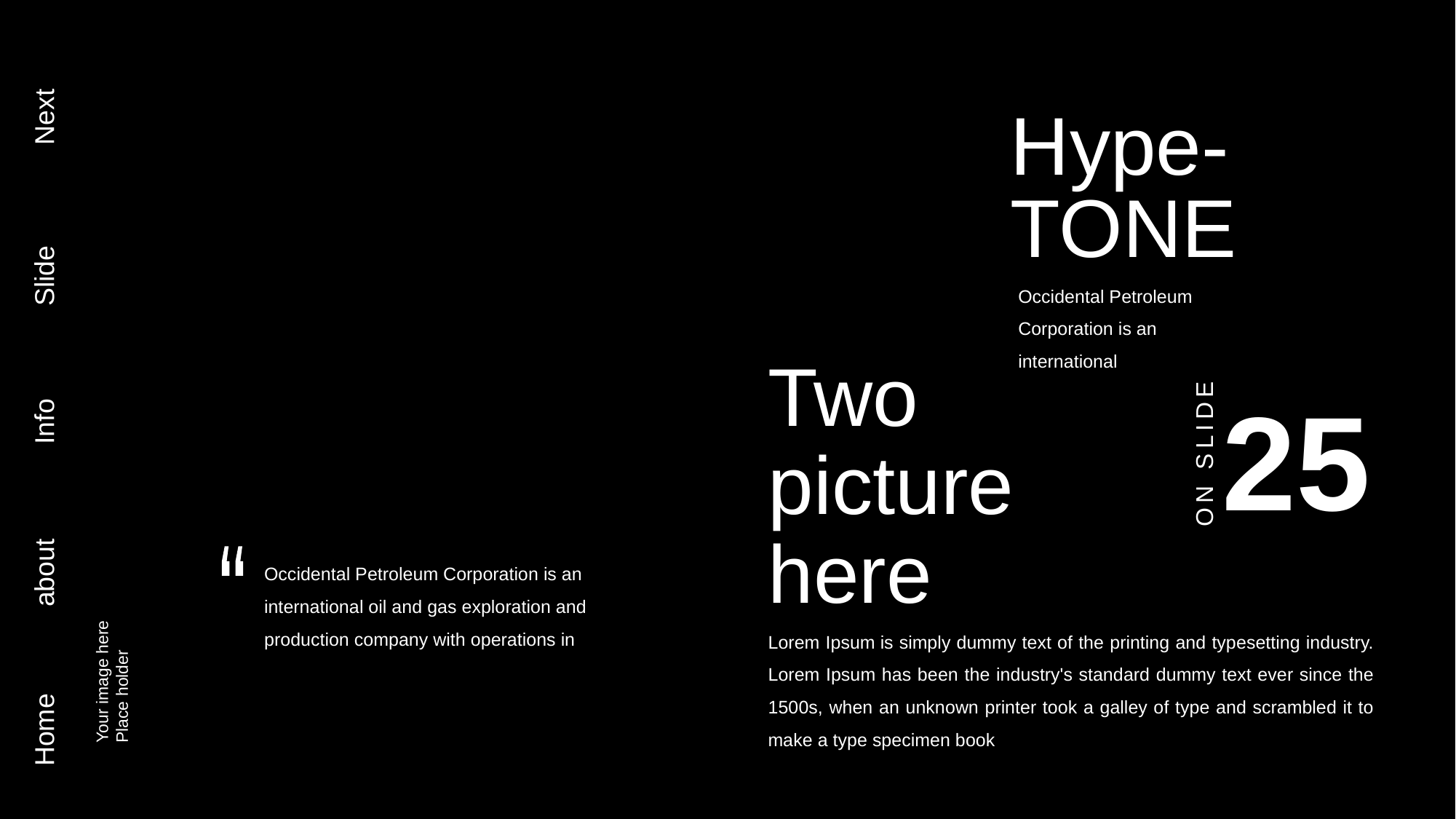

How we do?.
Next
Hype-TONE
How we do?.
How we do?.
Slide
Occidental Petroleum Corporation is an international
Two picture here
25
Info

ON SLIDE

Occidental Petroleum Corporation is an international oil and gas exploration and production company with operations in
about
Lorem Ipsum is simply dummy text of the printing and typesetting industry. Lorem Ipsum has been the industry's standard dummy text ever since the 1500s, when an unknown printer took a galley of type and scrambled it to make a type specimen book
Your image here
Place holder
Home